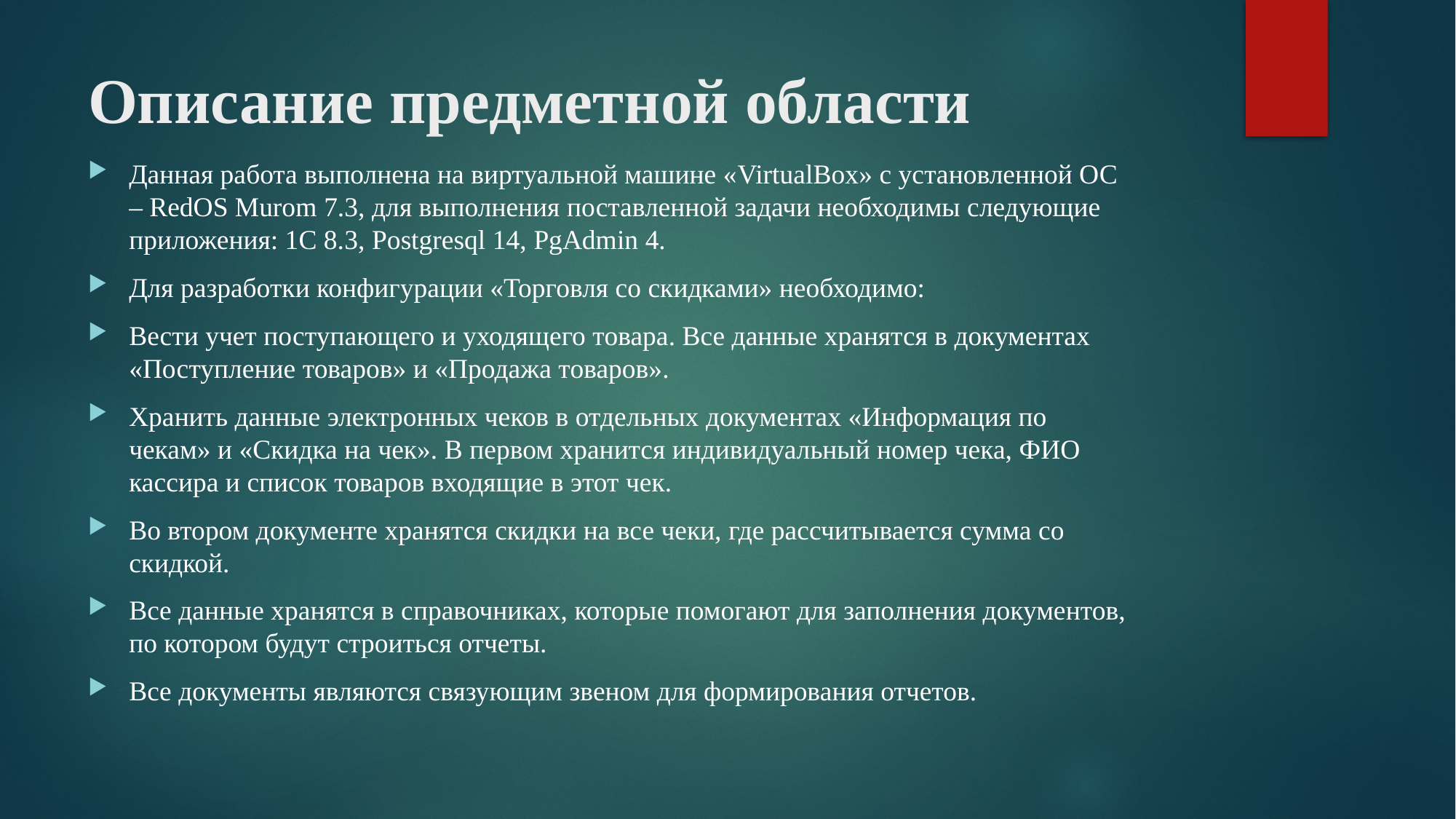

# Описание предметной области
Данная работа выполнена на виртуальной машине «VirtualBox» с установленной ОС – RedOS Murom 7.3, для выполнения поставленной задачи необходимы следующие приложения: 1С 8.3, Postgresql 14, PgAdmin 4.
Для разработки конфигурации «Торговля со скидками» необходимо:
Вести учет поступающего и уходящего товара. Все данные хранятся в документах «Поступление товаров» и «Продажа товаров».
Хранить данные электронных чеков в отдельных документах «Информация по чекам» и «Скидка на чек». В первом хранится индивидуальный номер чека, ФИО кассира и список товаров входящие в этот чек.
Во втором документе хранятся скидки на все чеки, где рассчитывается сумма со скидкой.
Все данные хранятся в справочниках, которые помогают для заполнения документов, по котором будут строиться отчеты.
Все документы являются связующим звеном для формирования отчетов.